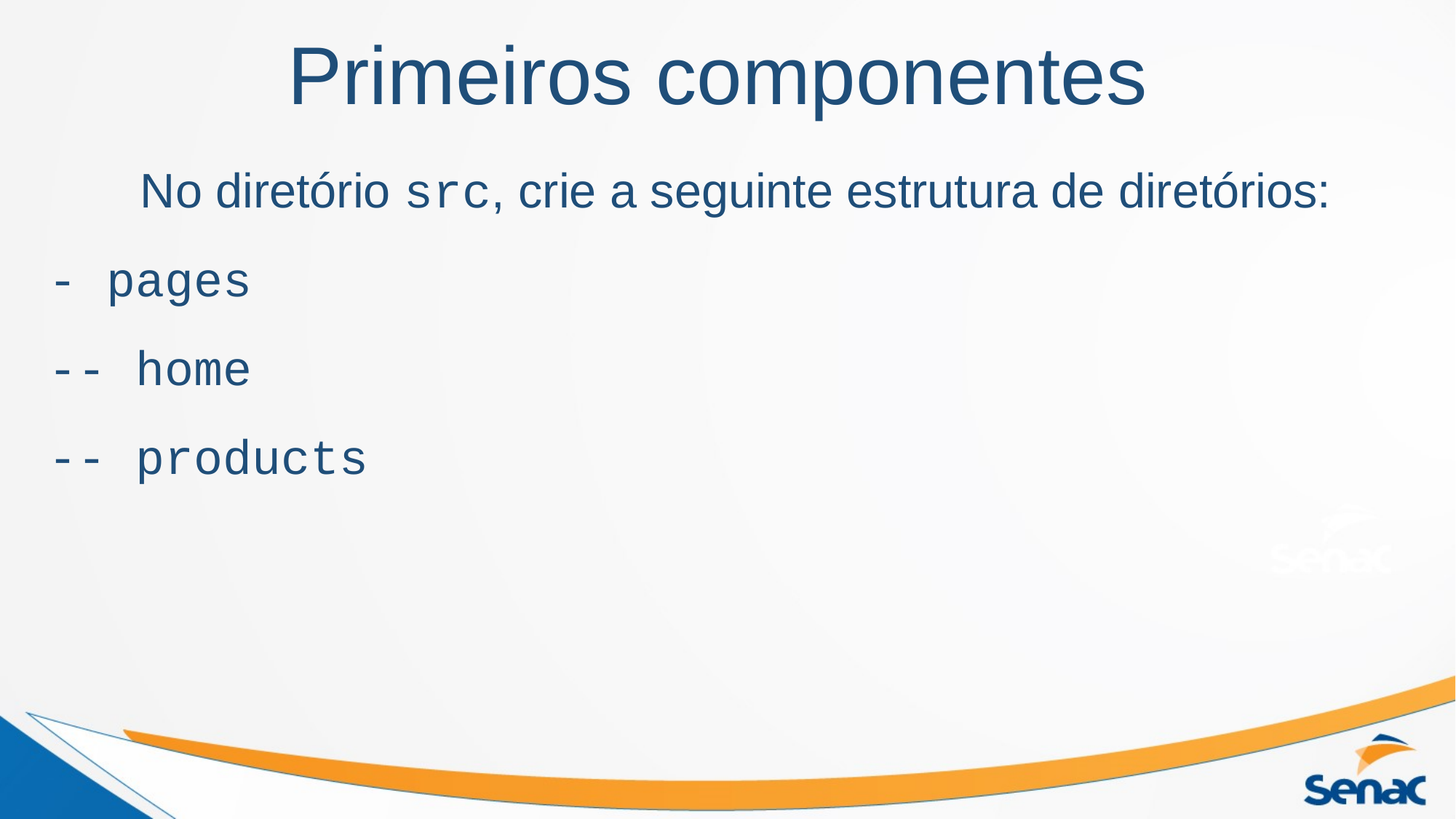

Primeiros componentes
No diretório src, crie a seguinte estrutura de diretórios:
- pages
-- home
-- products